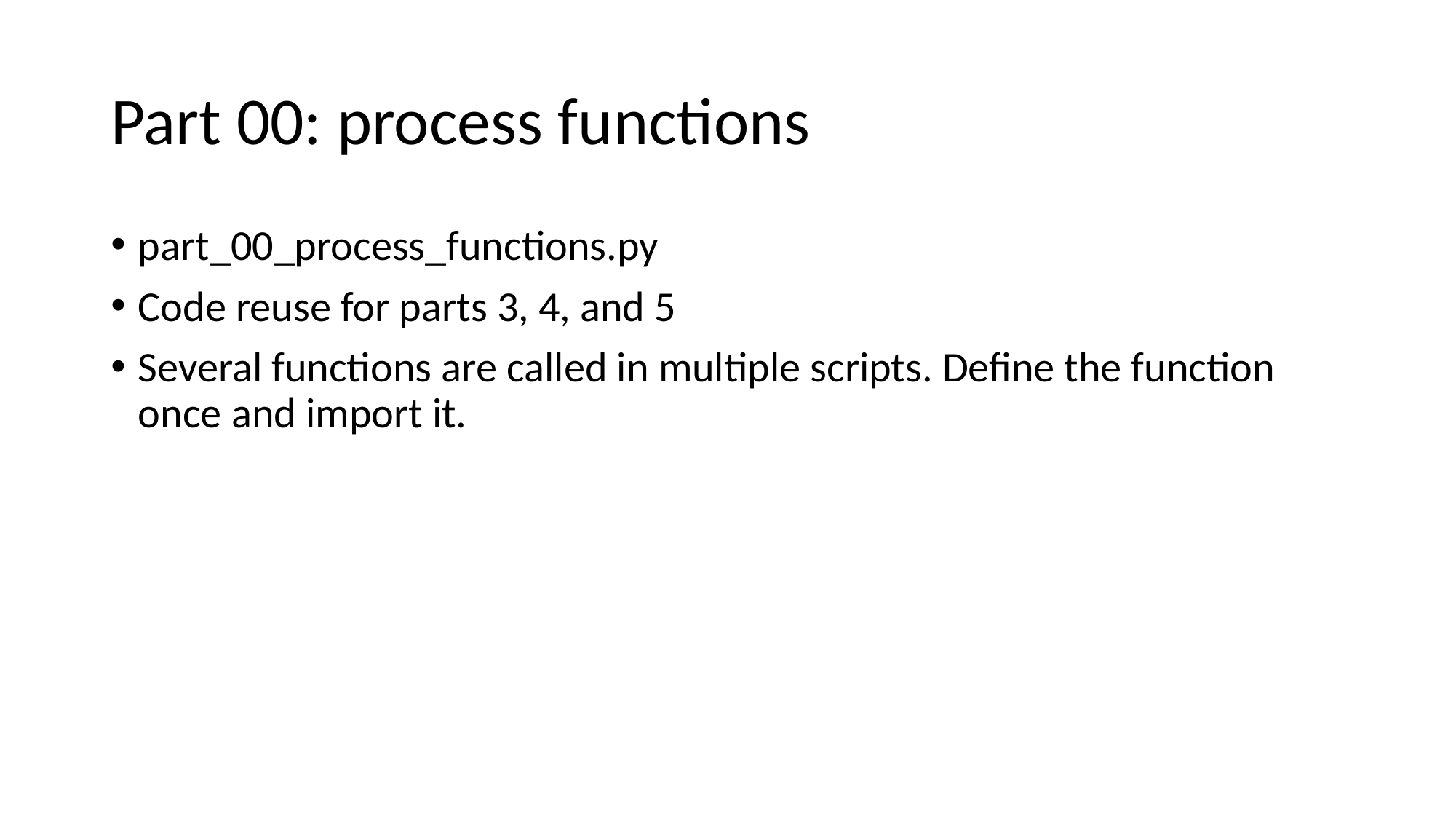

# Part 00: process functions
part_00_process_functions.py
Code reuse for parts 3, 4, and 5
Several functions are called in multiple scripts. Define the function once and import it.